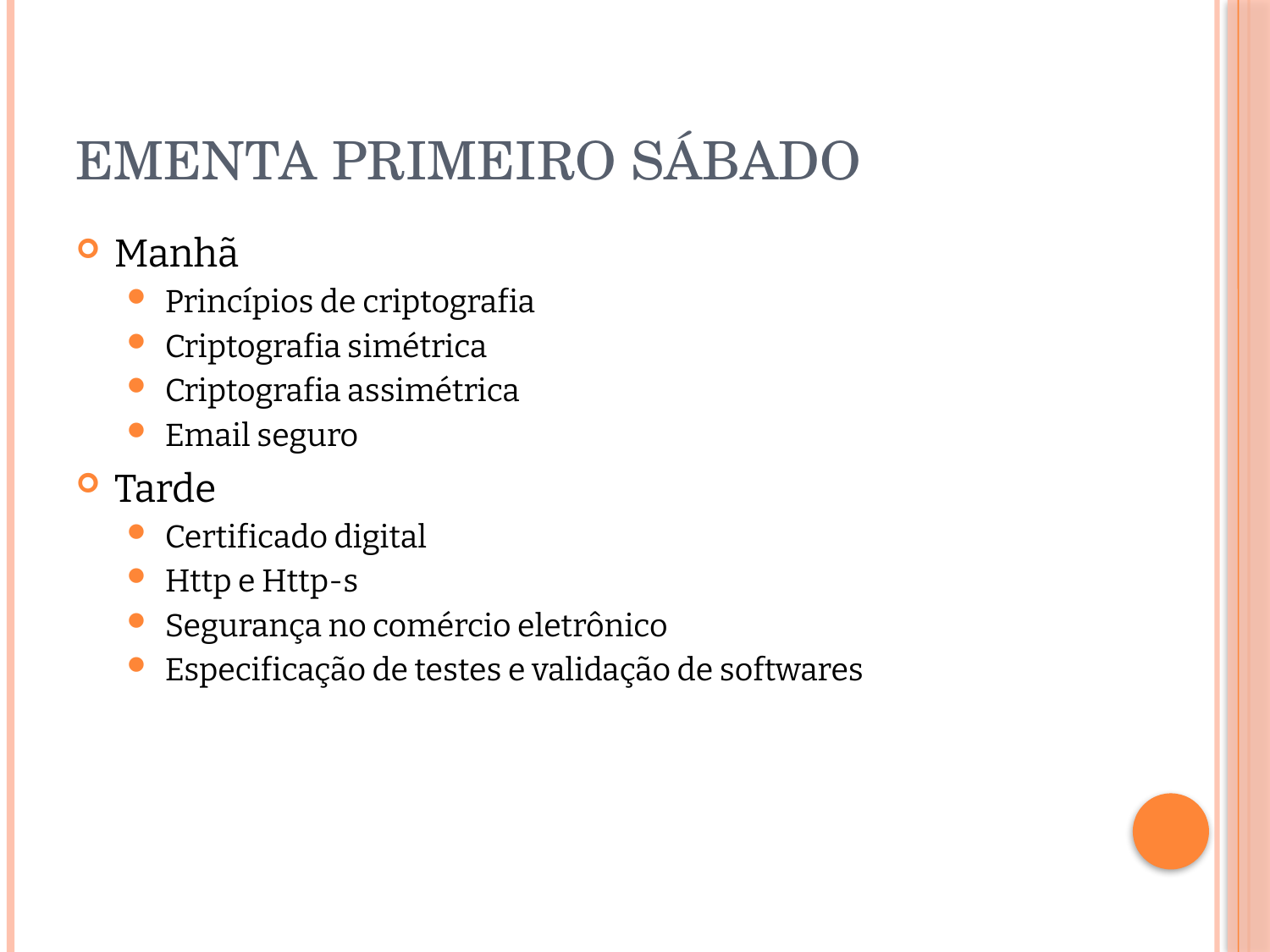

# Ementa Primeiro Sábado
Manhã
Princípios de criptografia
Criptografia simétrica
Criptografia assimétrica
Email seguro
Tarde
Certificado digital
Http e Http-s
Segurança no comércio eletrônico
Especificação de testes e validação de softwares
2